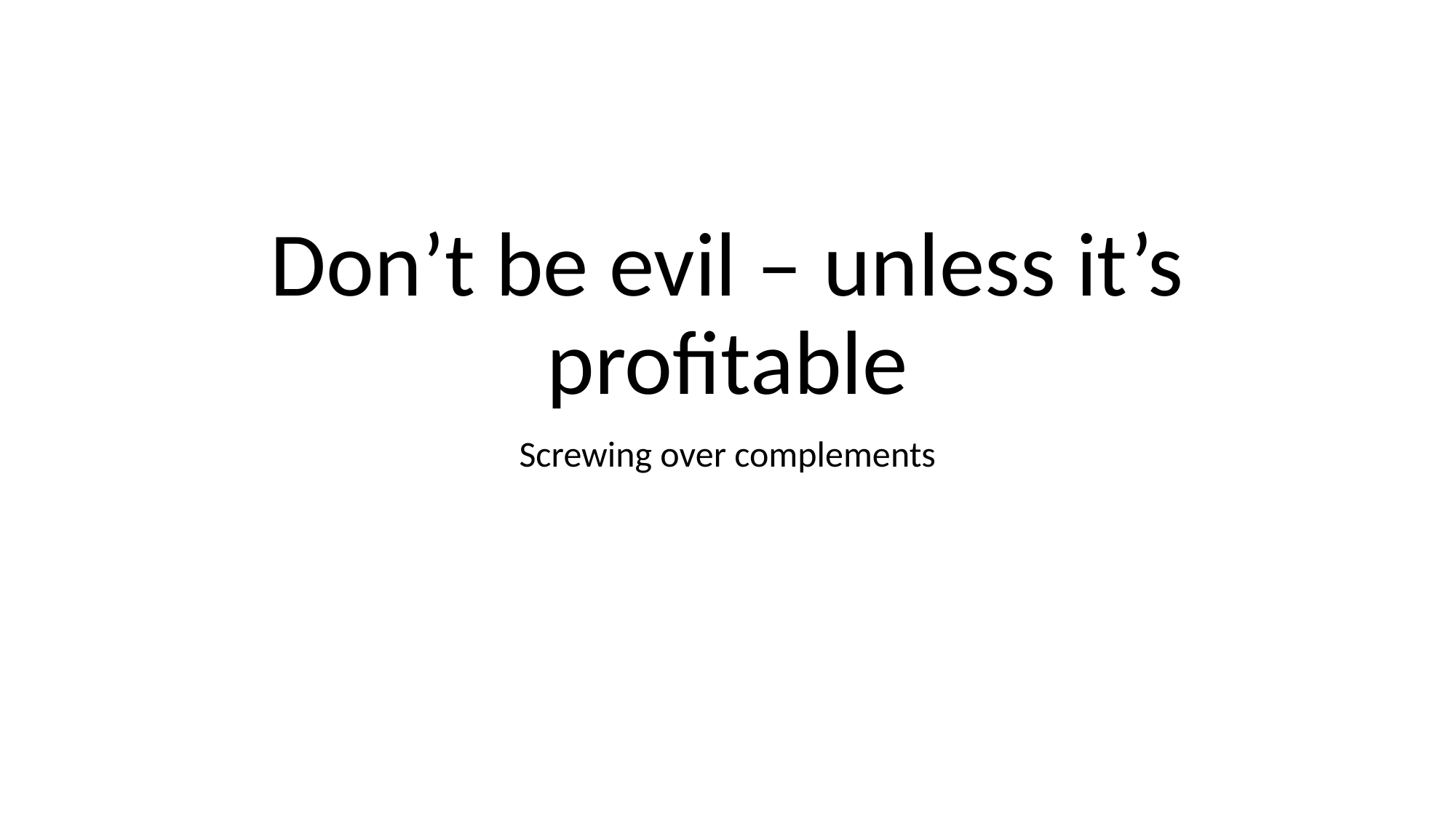

# Don’t be evil – unless it’s profitable
Screwing over complements